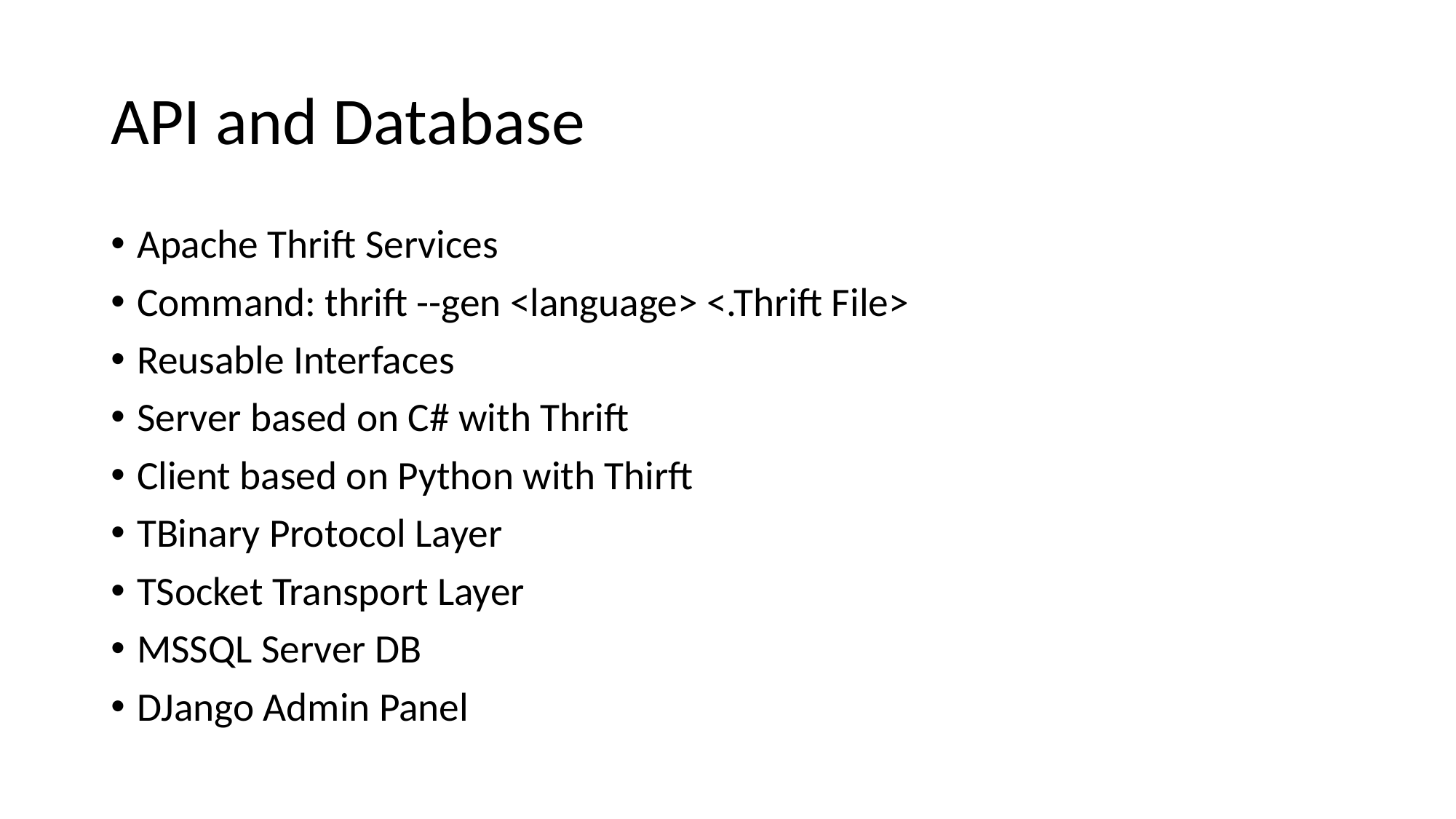

# API and Database
Apache Thrift Services
Command: thrift --gen <language> <.Thrift File>
Reusable Interfaces
Server based on C# with Thrift
Client based on Python with Thirft
TBinary Protocol Layer
TSocket Transport Layer
MSSQL Server DB
DJango Admin Panel